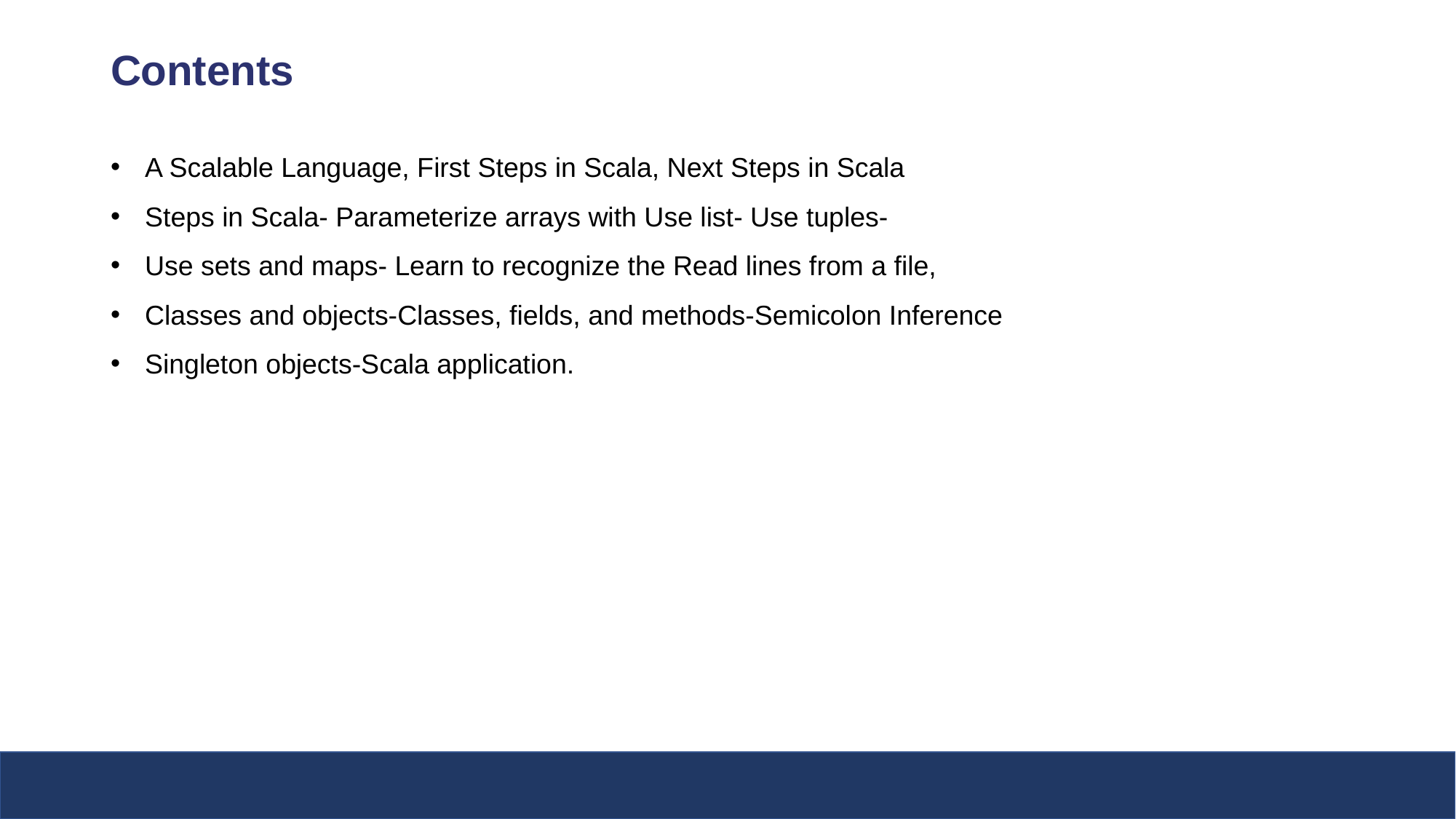

Contents
A Scalable Language, First Steps in Scala, Next Steps in Scala
Steps in Scala- Parameterize arrays with Use list- Use tuples-
Use sets and maps- Learn to recognize the Read lines from a file,
Classes and objects-Classes, fields, and methods-Semicolon Inference
Singleton objects-Scala application.
2